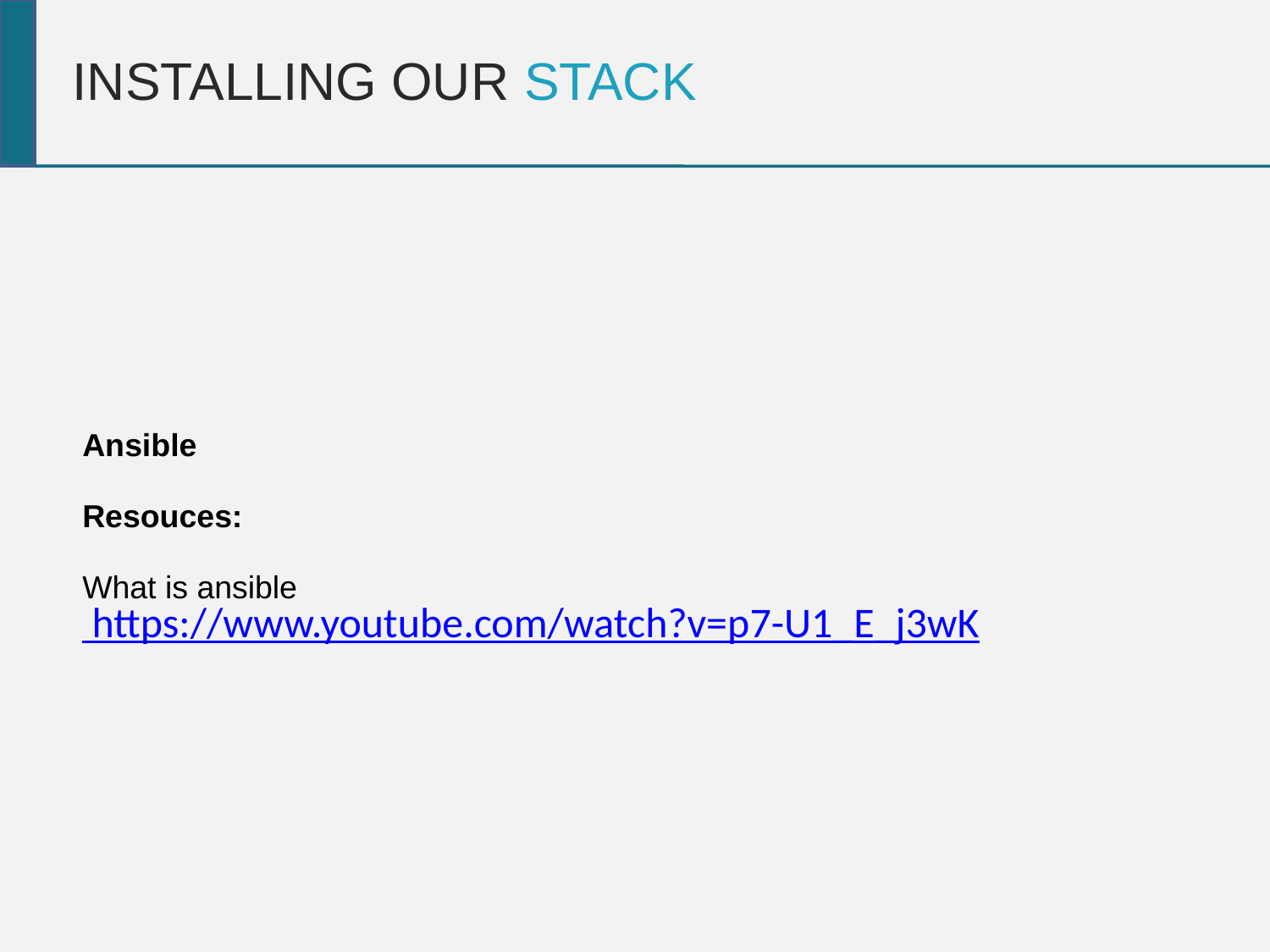

Installing our Stack

Ansible

Resouces:

What is ansible
 https://www.youtube.com/watch?v=p7-U1_E_j3wK